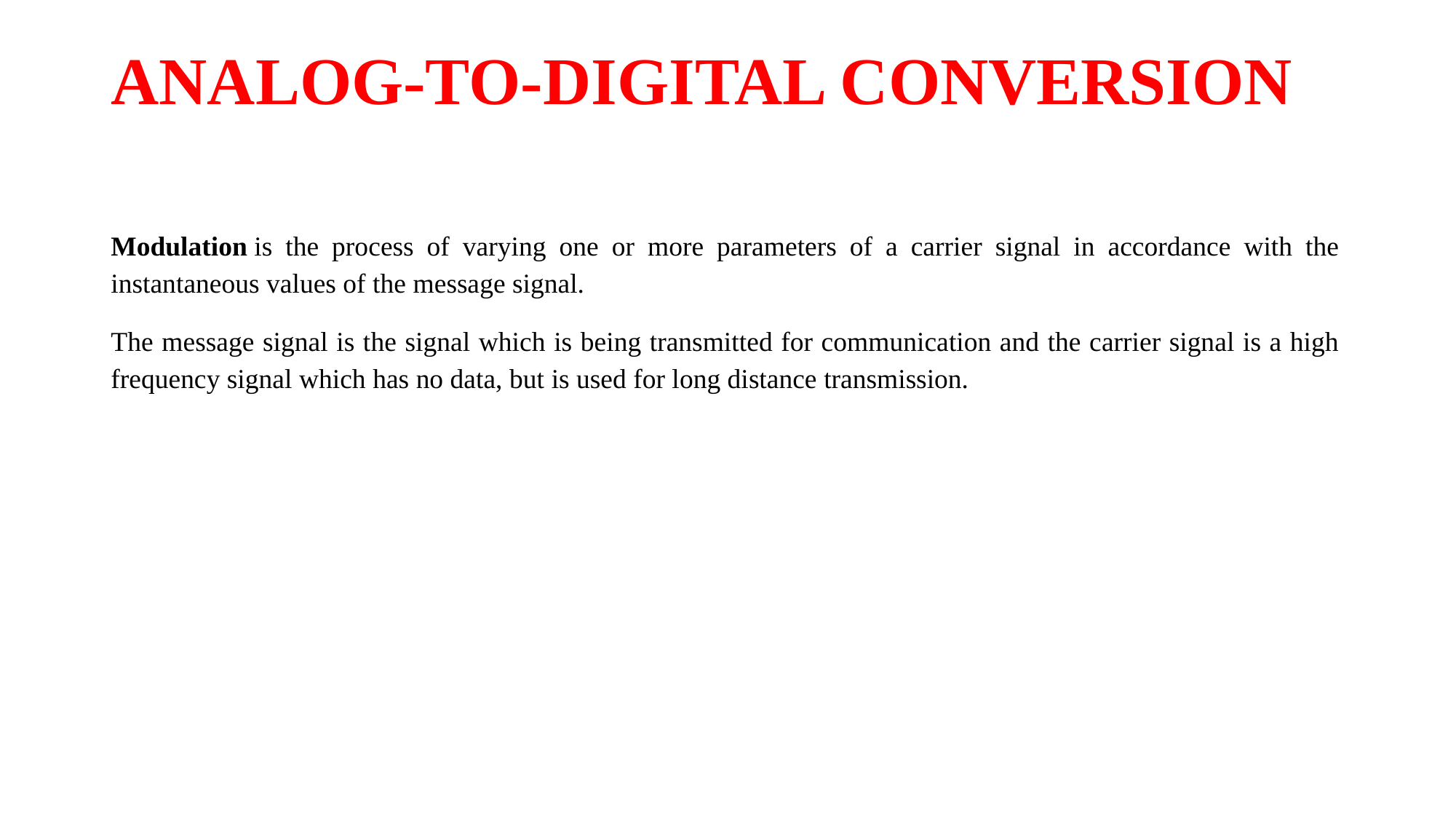

# ANALOG-TO-DIGITAL CONVERSION
Modulation is the process of varying one or more parameters of a carrier signal in accordance with the instantaneous values of the message signal.
The message signal is the signal which is being transmitted for communication and the carrier signal is a high frequency signal which has no data, but is used for long distance transmission.